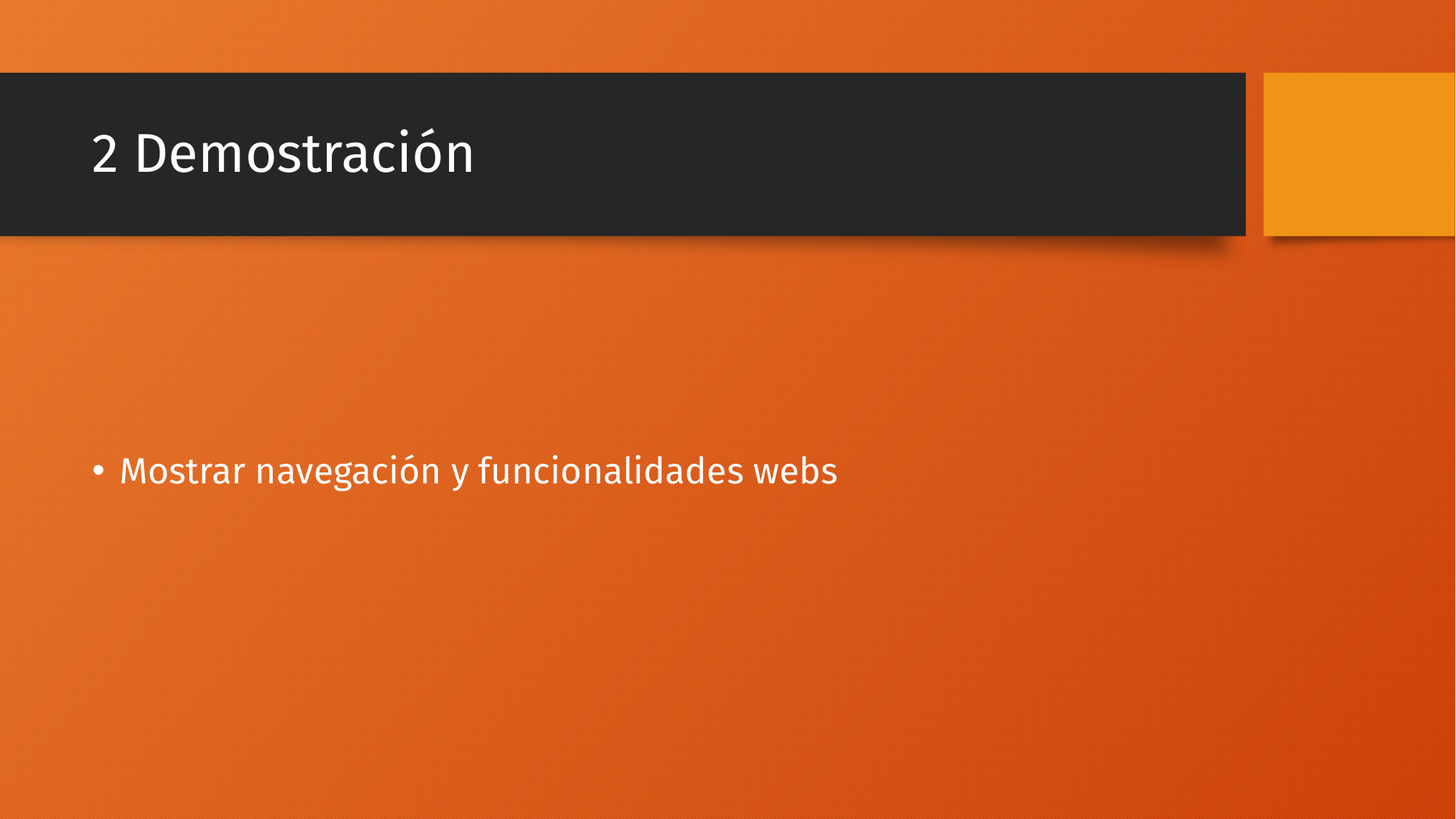

# 2 Demostración

Mostrar navegación y funcionalidades webs